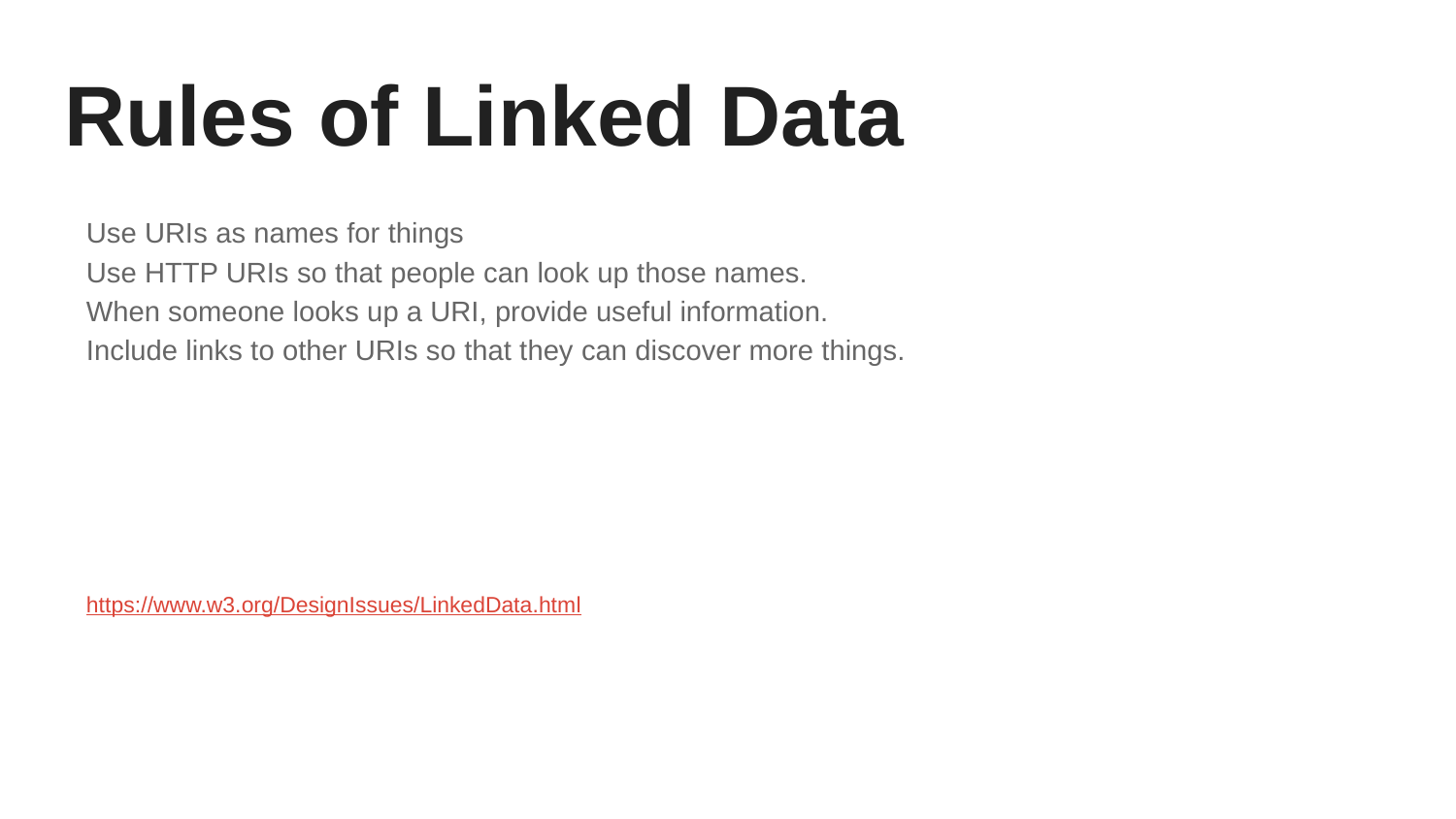

# Rules of Linked Data
Use URIs as names for things
Use HTTP URIs so that people can look up those names.
When someone looks up a URI, provide useful information.
Include links to other URIs so that they can discover more things.

https://www.w3.org/DesignIssues/LinkedData.html